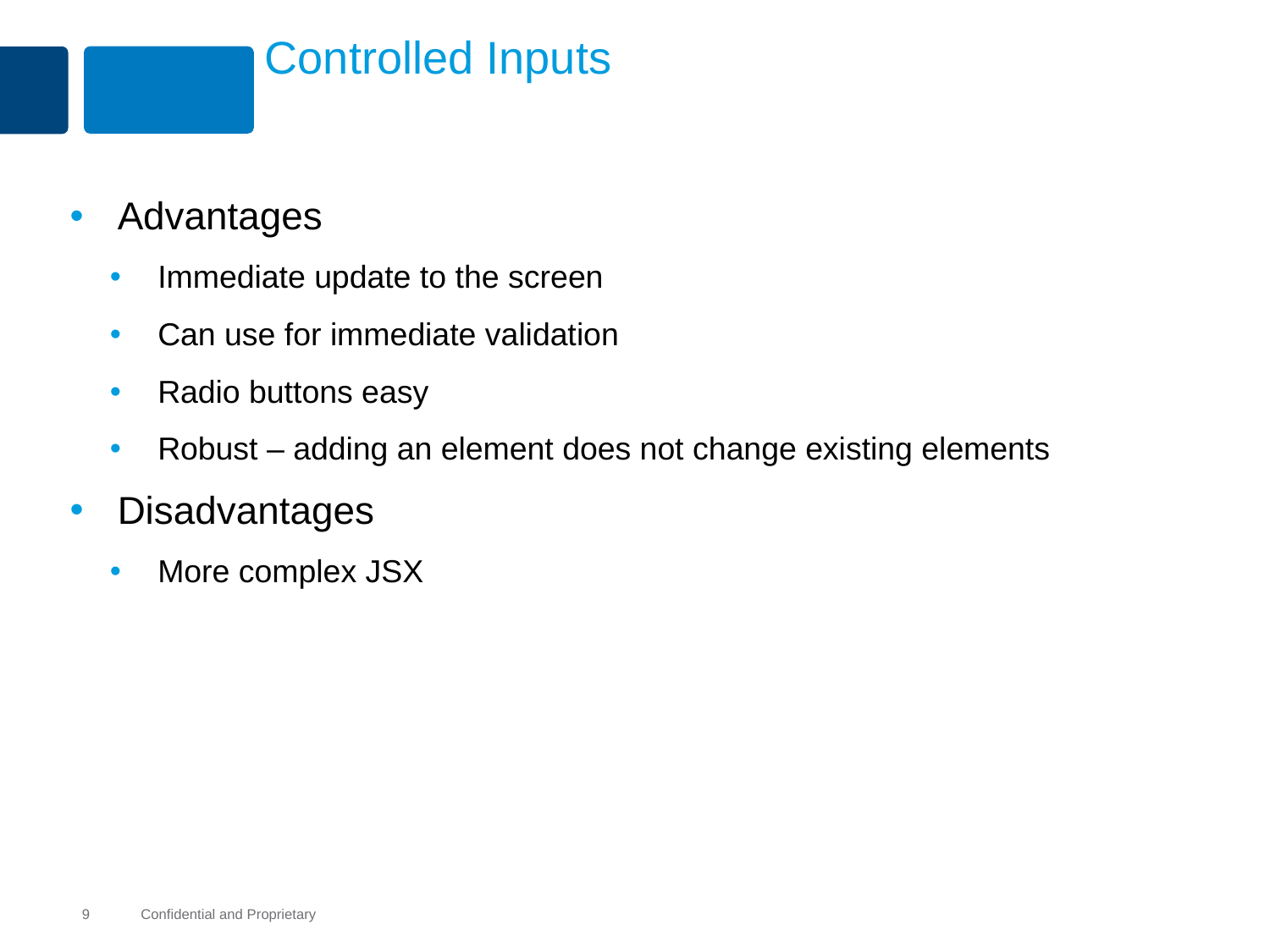

# Controlled Inputs
Advantages
Immediate update to the screen
Can use for immediate validation
Radio buttons easy
Robust – adding an element does not change existing elements
Disadvantages
More complex JSX